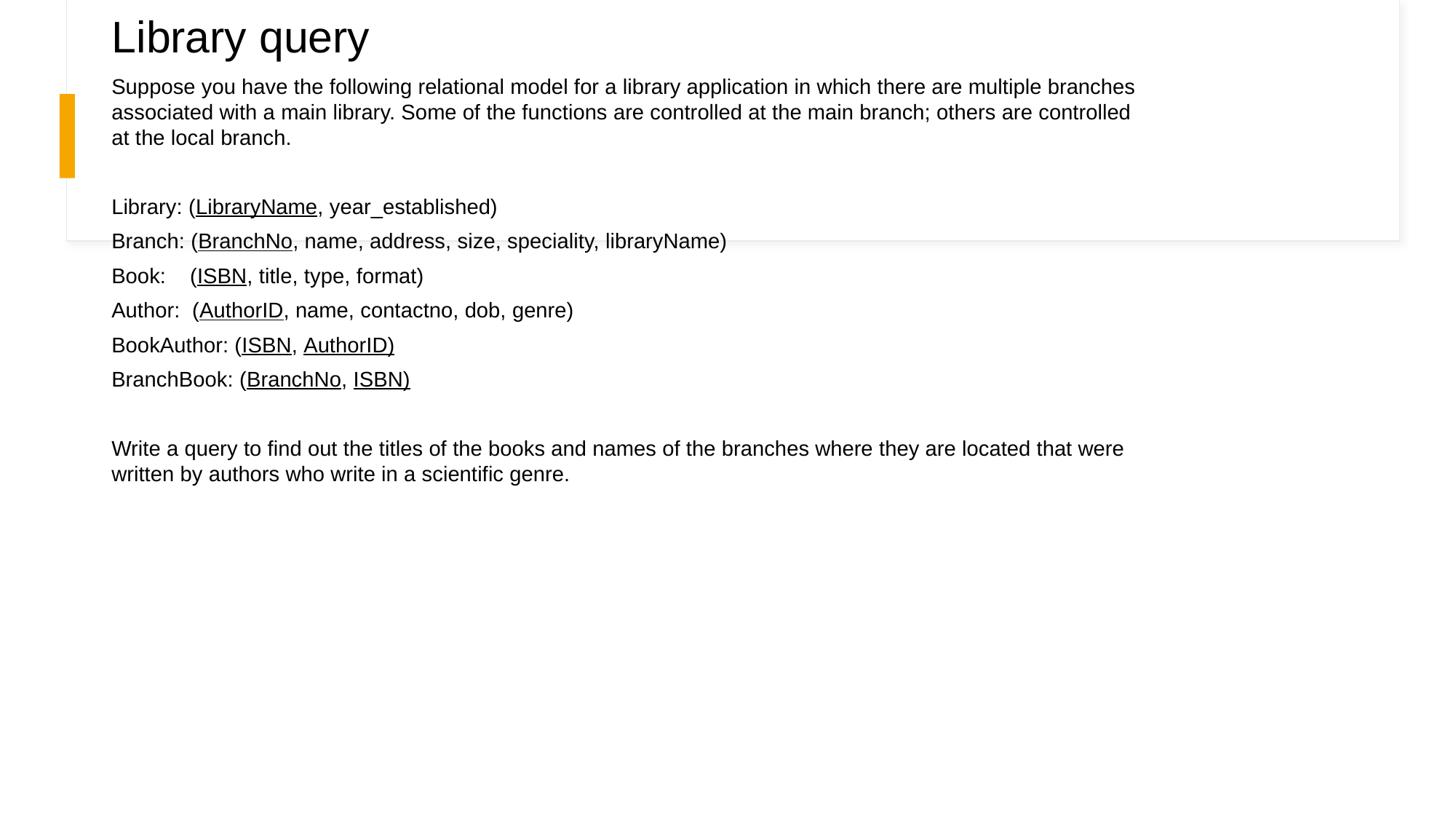

# Library query
Suppose you have the following relational model for a library application in which there are multiple branches associated with a main library. Some of the functions are controlled at the main branch; others are controlled at the local branch.

Library: (LibraryName, year_established)
Branch: (BranchNo, name, address, size, speciality, libraryName)
Book:    (ISBN, title, type, format)
Author:  (AuthorID, name, contactno, dob, genre)
BookAuthor: (ISBN, AuthorID)
BranchBook: (BranchNo, ISBN)

Write a query to find out the titles of the books and names of the branches where they are located that were written by authors who write in a scientific genre.